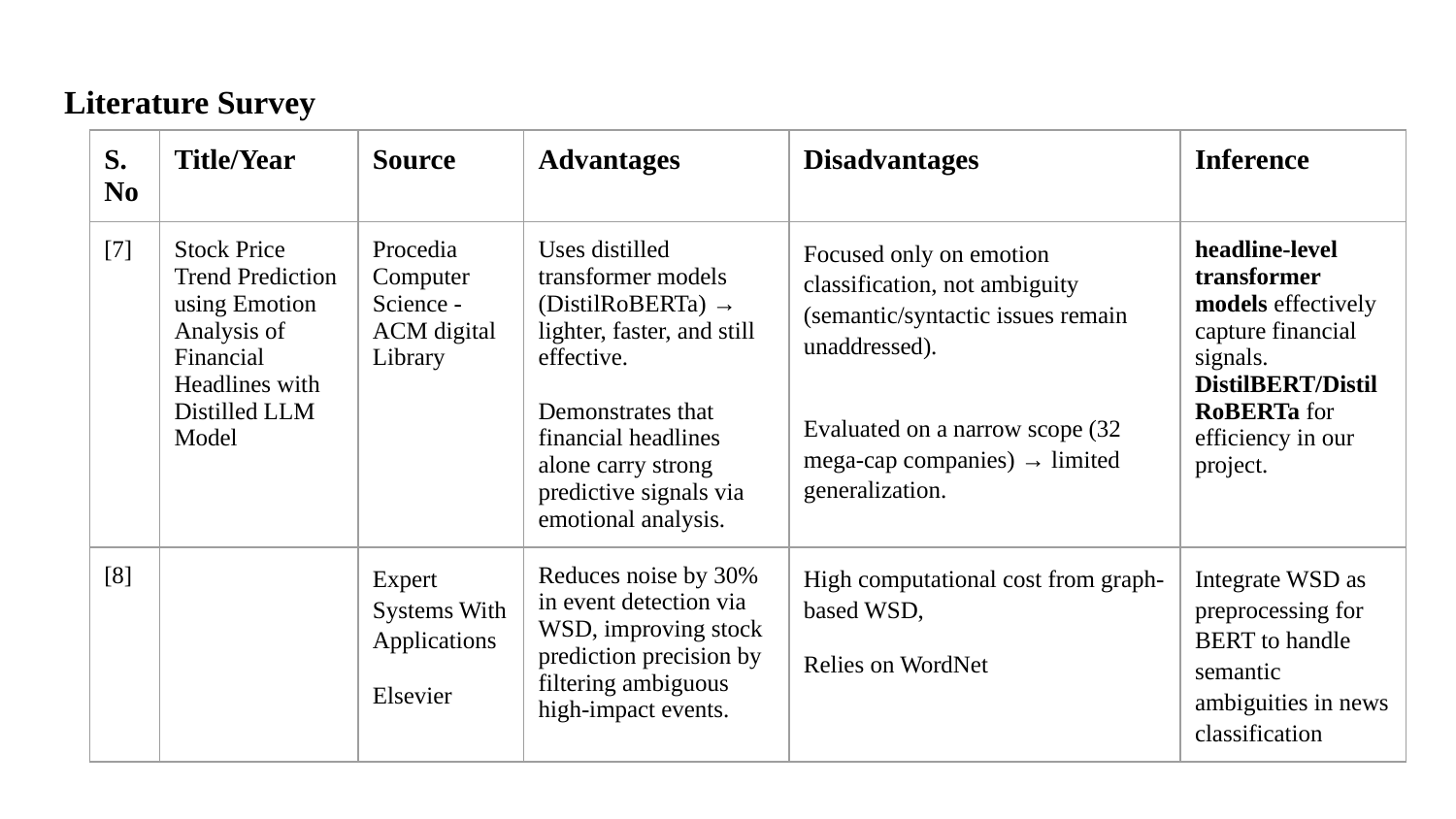

# Literature Survey
| S.No | Title/Year | Source | Advantages | Disadvantages | Inference |
| --- | --- | --- | --- | --- | --- |
| [7] | Stock Price Trend Prediction using Emotion Analysis of Financial Headlines with Distilled LLM Model | Procedia Computer Science - ACM digital Library | Uses distilled transformer models (DistilRoBERTa) → lighter, faster, and still effective. Demonstrates that financial headlines alone carry strong predictive signals via emotional analysis. | Focused only on emotion classification, not ambiguity (semantic/syntactic issues remain unaddressed). Evaluated on a narrow scope (32 mega-cap companies) → limited generalization. | headline-level transformer models effectively capture financial signals. DistilBERT/DistilRoBERTa for efficiency in our project. |
| [8] |  | Expert Systems With Applications Elsevier | Reduces noise by 30% in event detection via WSD, improving stock prediction precision by filtering ambiguous high-impact events. | High computational cost from graph-based WSD, Relies on WordNet | Integrate WSD as preprocessing for BERT to handle semantic ambiguities in news classification |